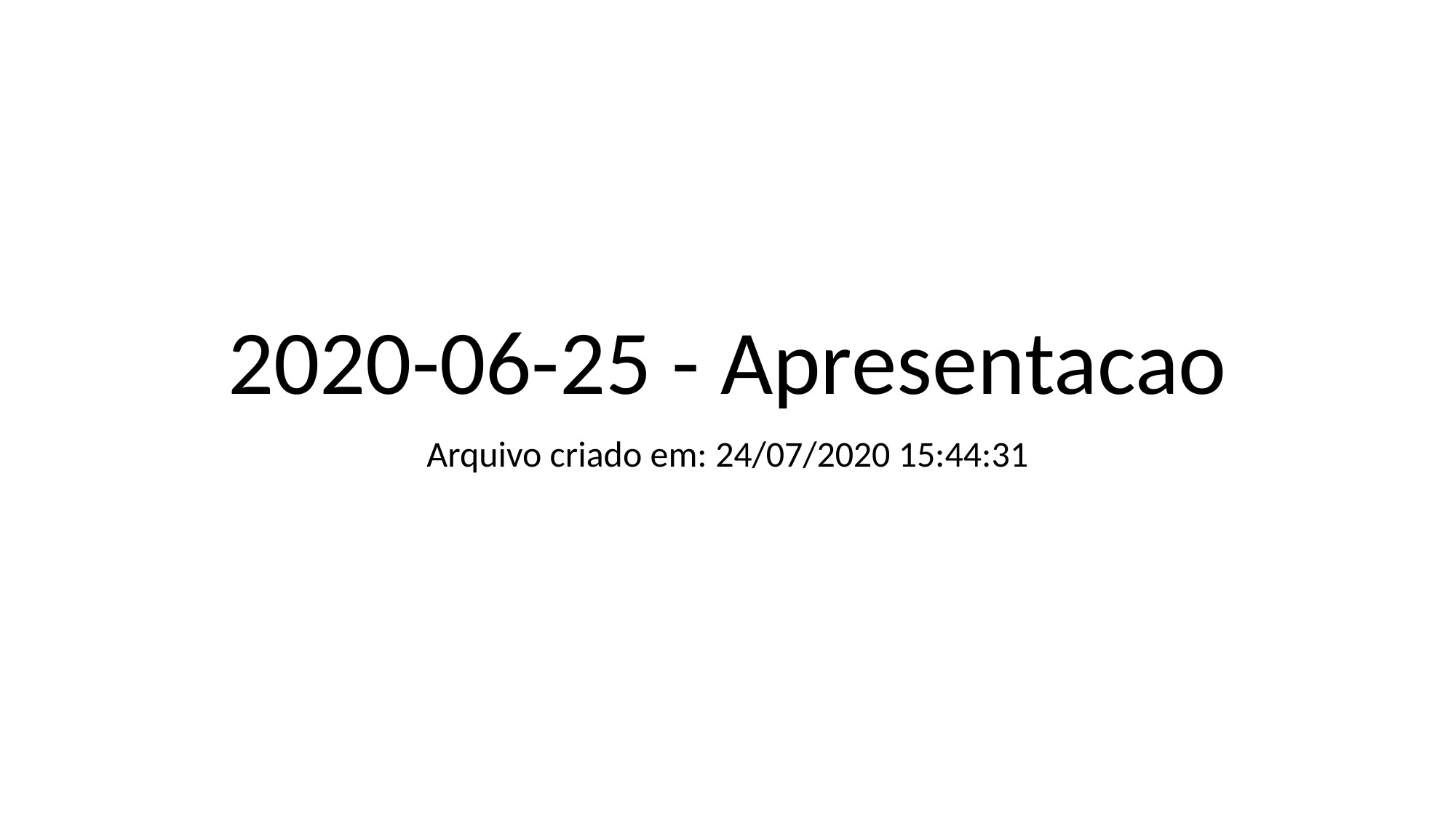

# 2020-06-25 - Apresentacao
Arquivo criado em: 24/07/2020 15:44:31